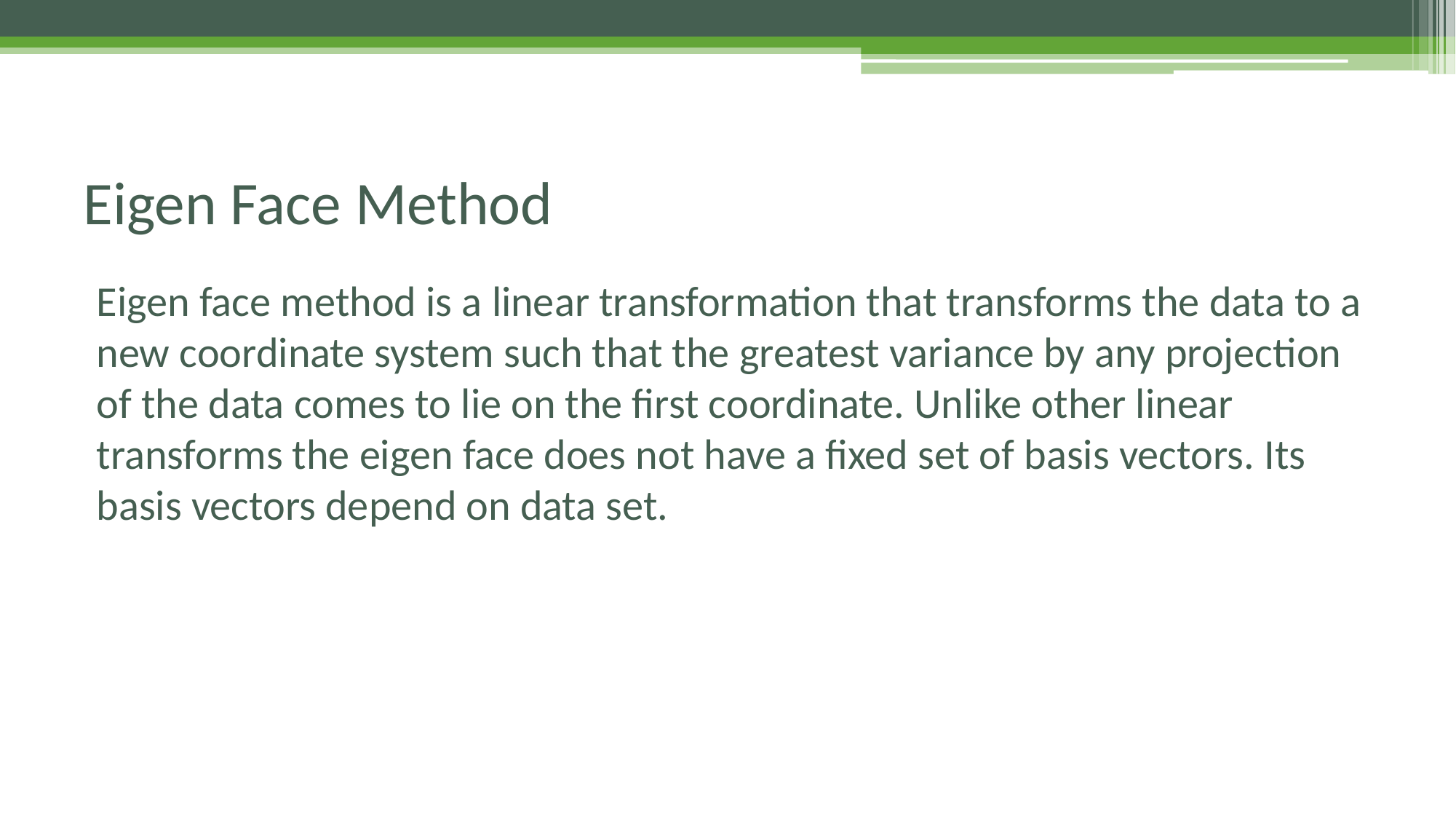

# Eigen Face Method
Eigen face method is a linear transformation that transforms the data to a new coordinate system such that the greatest variance by any projection of the data comes to lie on the first coordinate. Unlike other linear transforms the eigen face does not have a fixed set of basis vectors. Its basis vectors depend on data set.